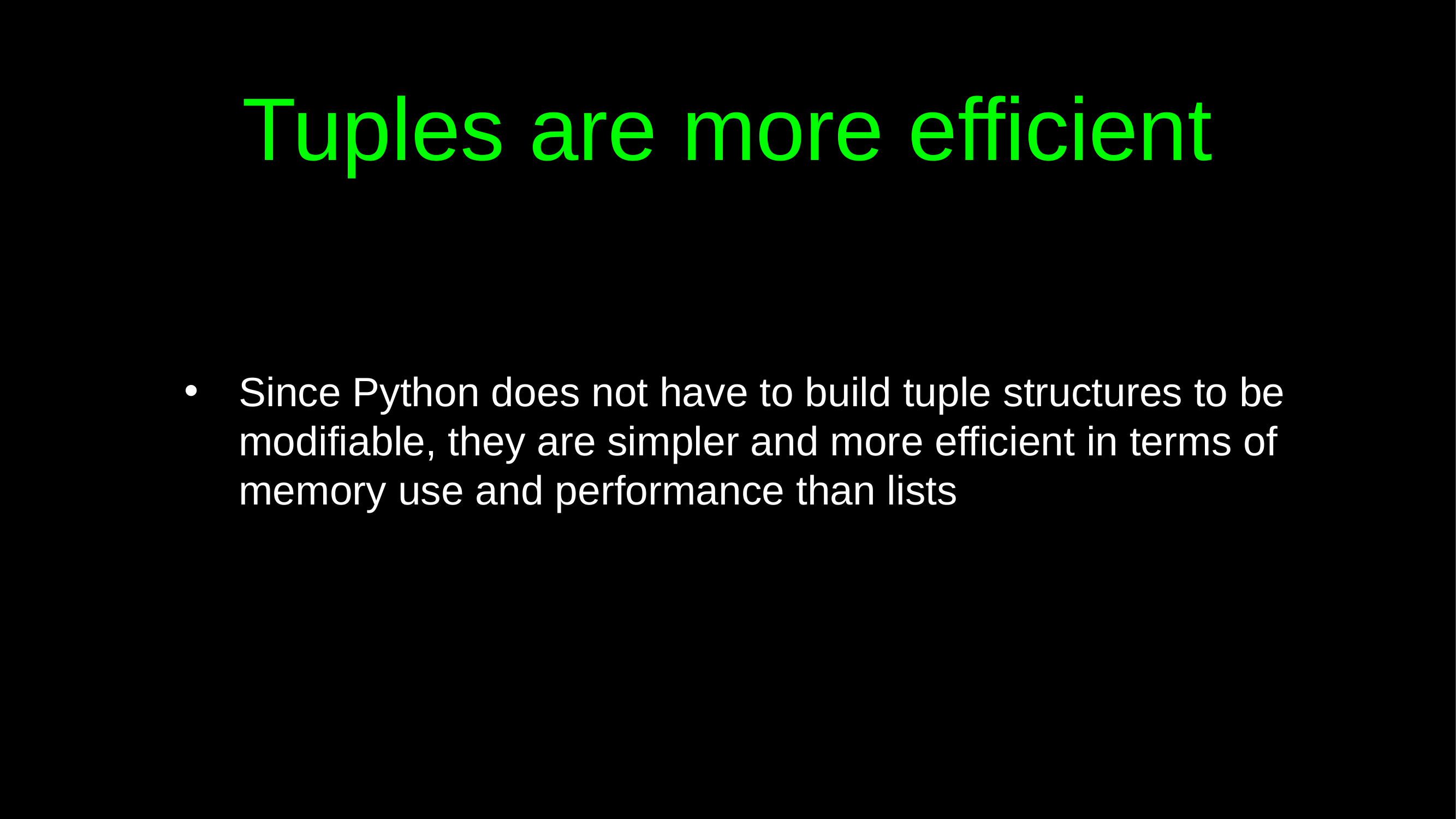

# Tuples are more efficient
Since Python does not have to build tuple structures to be modifiable, they are simpler and more efficient in terms of memory use and performance than lists